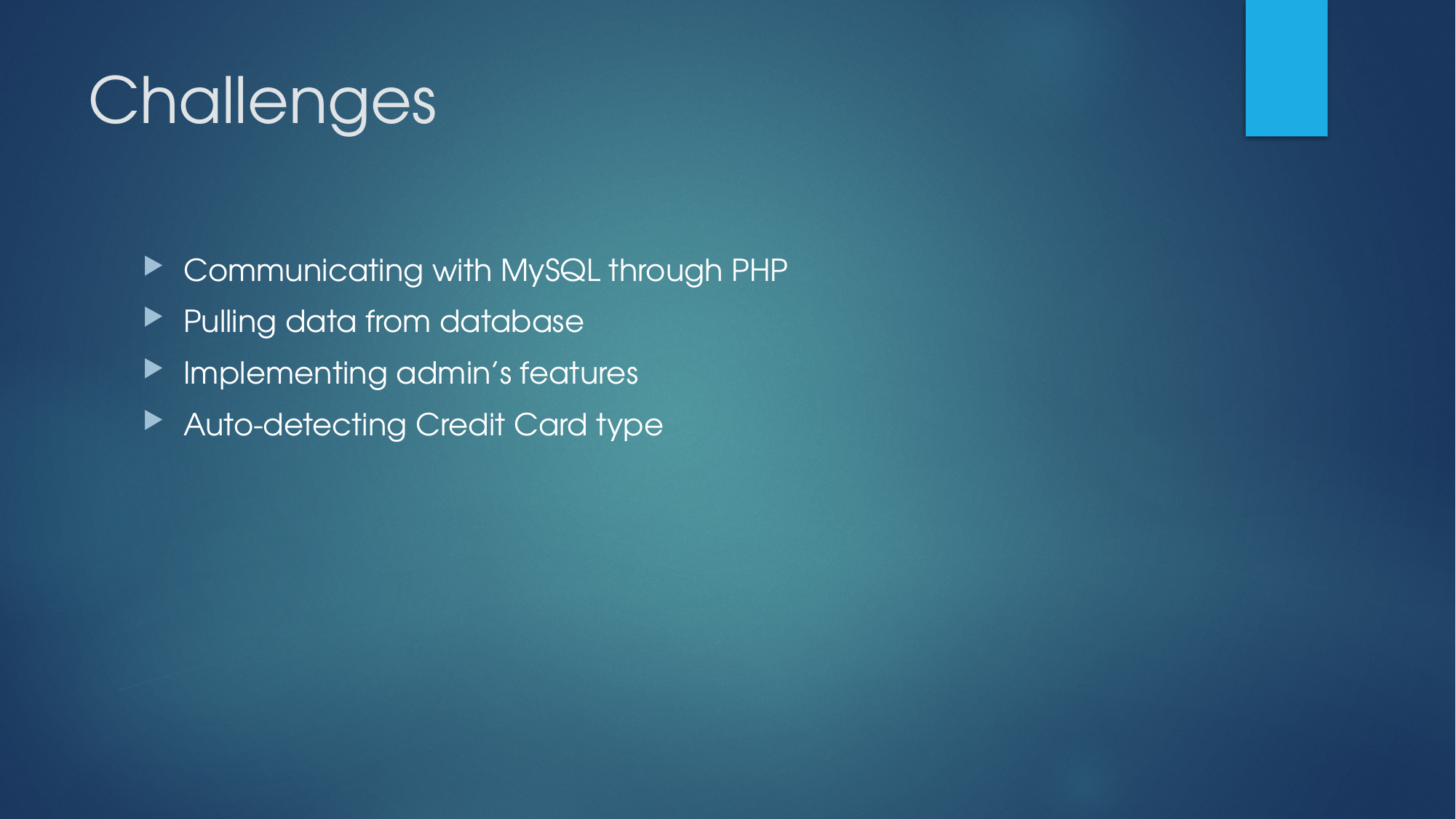

# Challenges
Communicating with MySQL through PHP
Pulling data from database
Implementing admin’s features
Auto-detecting Credit Card type